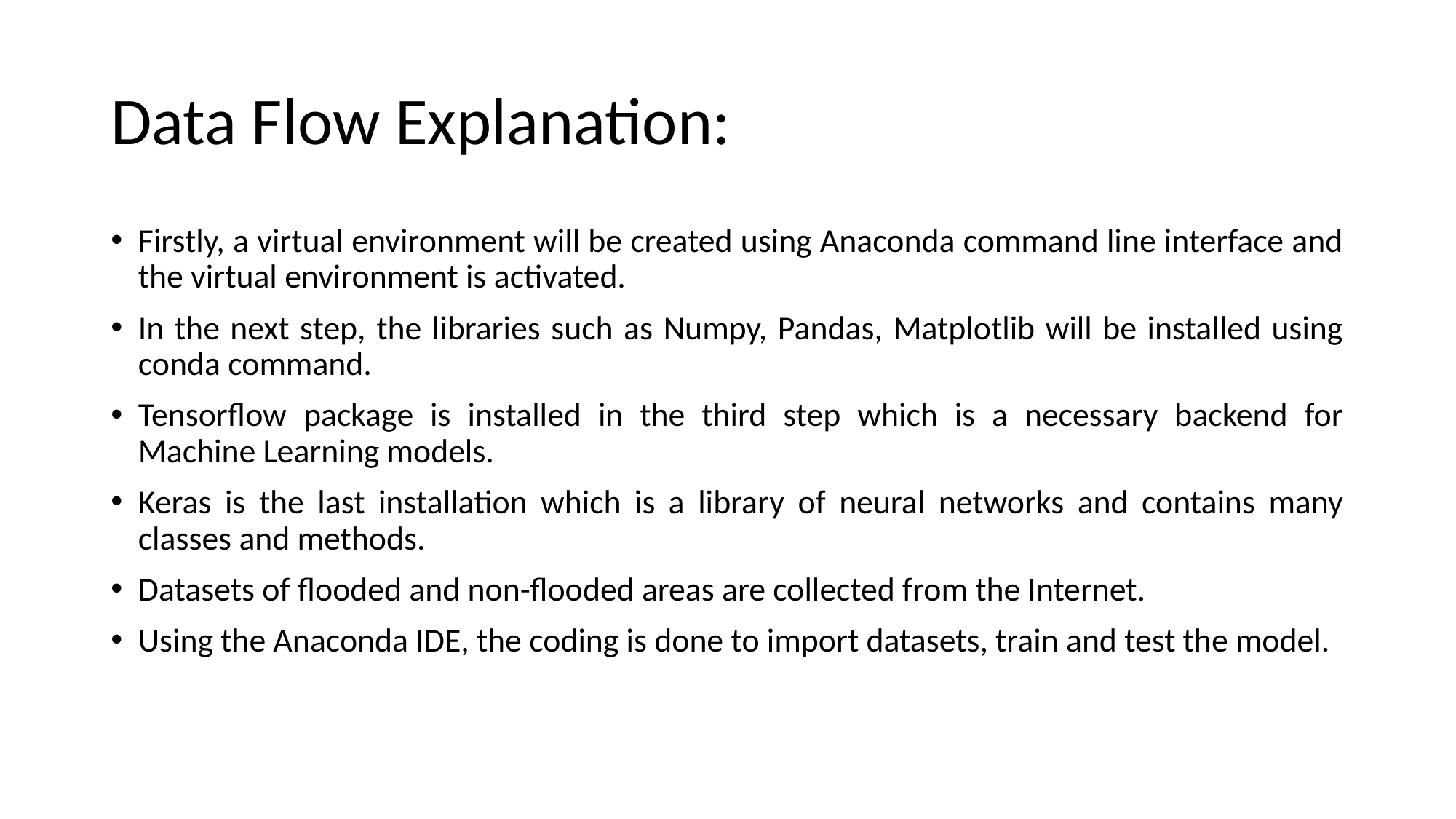

# Data Flow Explanation:
Firstly, a virtual environment will be created using Anaconda command line interface and the virtual environment is activated.
In the next step, the libraries such as Numpy, Pandas, Matplotlib will be installed using conda command.
Tensorflow package is installed in the third step which is a necessary backend for Machine Learning models.
Keras is the last installation which is a library of neural networks and contains many classes and methods.
Datasets of flooded and non-flooded areas are collected from the Internet.
Using the Anaconda IDE, the coding is done to import datasets, train and test the model.